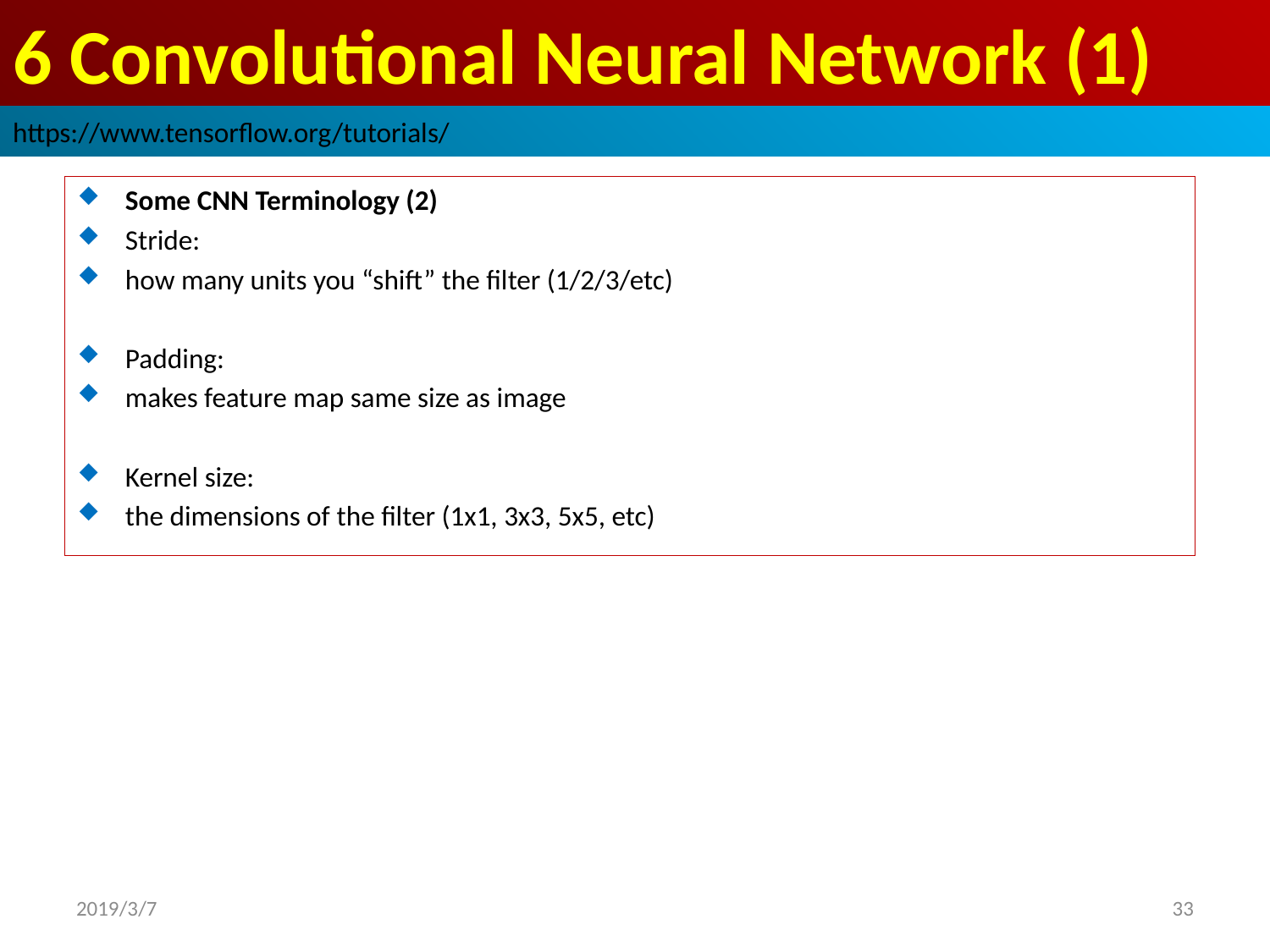

# 6 Convolutional Neural Network (1)
https://www.tensorflow.org/tutorials/
Some CNN Terminology (2)
Stride:
how many units you “shift” the filter (1/2/3/etc)

Padding:
makes feature map same size as image

Kernel size:
the dimensions of the filter (1x1, 3x3, 5x5, etc)
2019/3/7
33